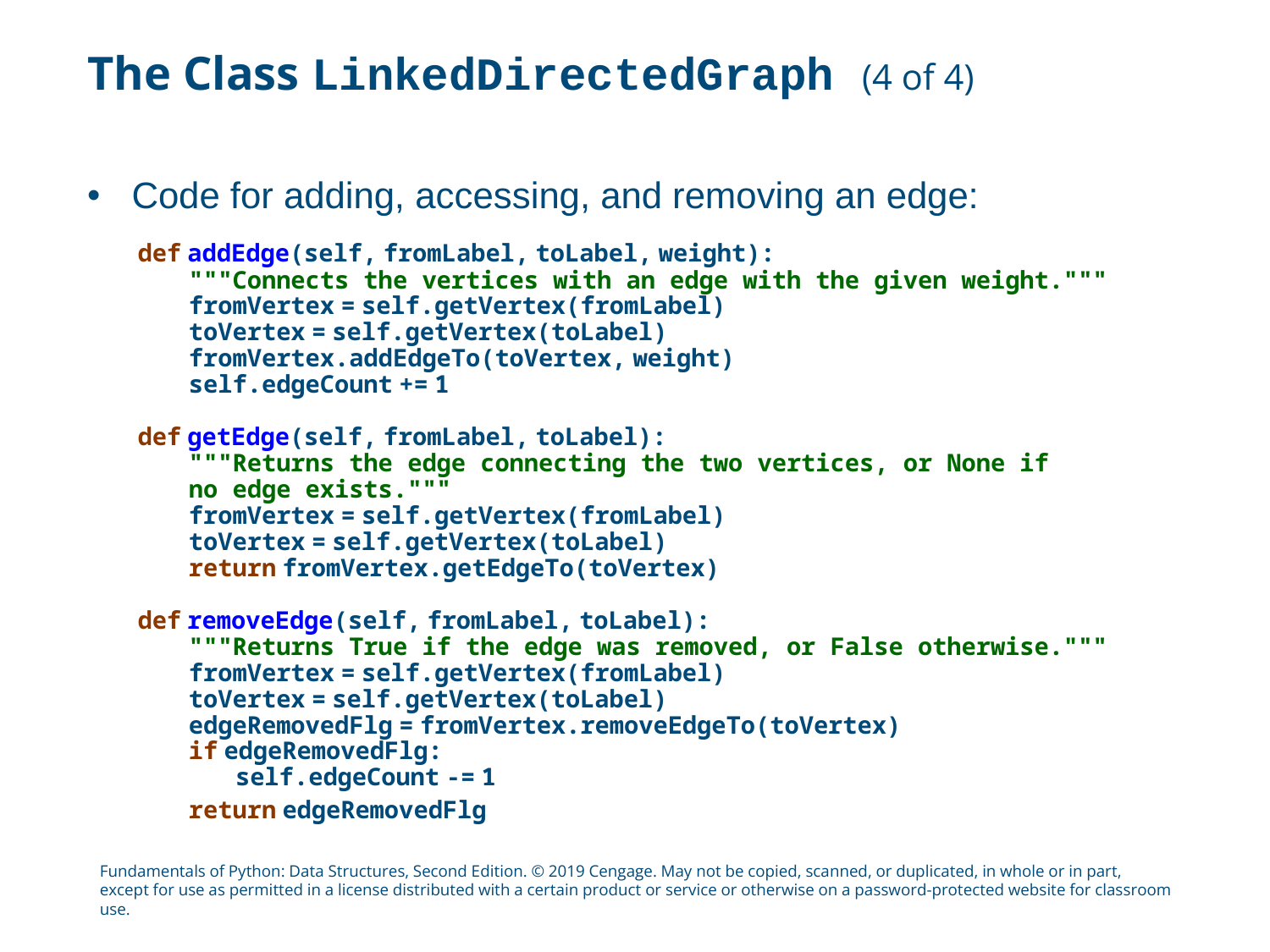

# The Class LinkedDirectedGraph (4 of 4)
Code for adding, accessing, and removing an edge:
def addEdge(self, fromLabel, toLabel, weight):
"""Connects the vertices with an edge with the given weight."""
fromVertex = self.getVertex(fromLabel)
toVertex = self.getVertex(toLabel)
fromVertex.addEdgeTo(toVertex, weight)
self.edgeCount += 1

def getEdge(self, fromLabel, toLabel):
"""Returns the edge connecting the two vertices, or None if
no edge exists."""
fromVertex = self.getVertex(fromLabel)
toVertex = self.getVertex(toLabel)
return fromVertex.getEdgeTo(toVertex)

def removeEdge(self, fromLabel, toLabel):
"""Returns True if the edge was removed, or False otherwise."""
fromVertex = self.getVertex(fromLabel)
toVertex = self.getVertex(toLabel)
edgeRemovedFlg = fromVertex.removeEdgeTo(toVertex)
if edgeRemovedFlg:
self.edgeCount -= 1
  return edgeRemovedFlg
Fundamentals of Python: Data Structures, Second Edition. © 2019 Cengage. May not be copied, scanned, or duplicated, in whole or in part, except for use as permitted in a license distributed with a certain product or service or otherwise on a password-protected website for classroom use.